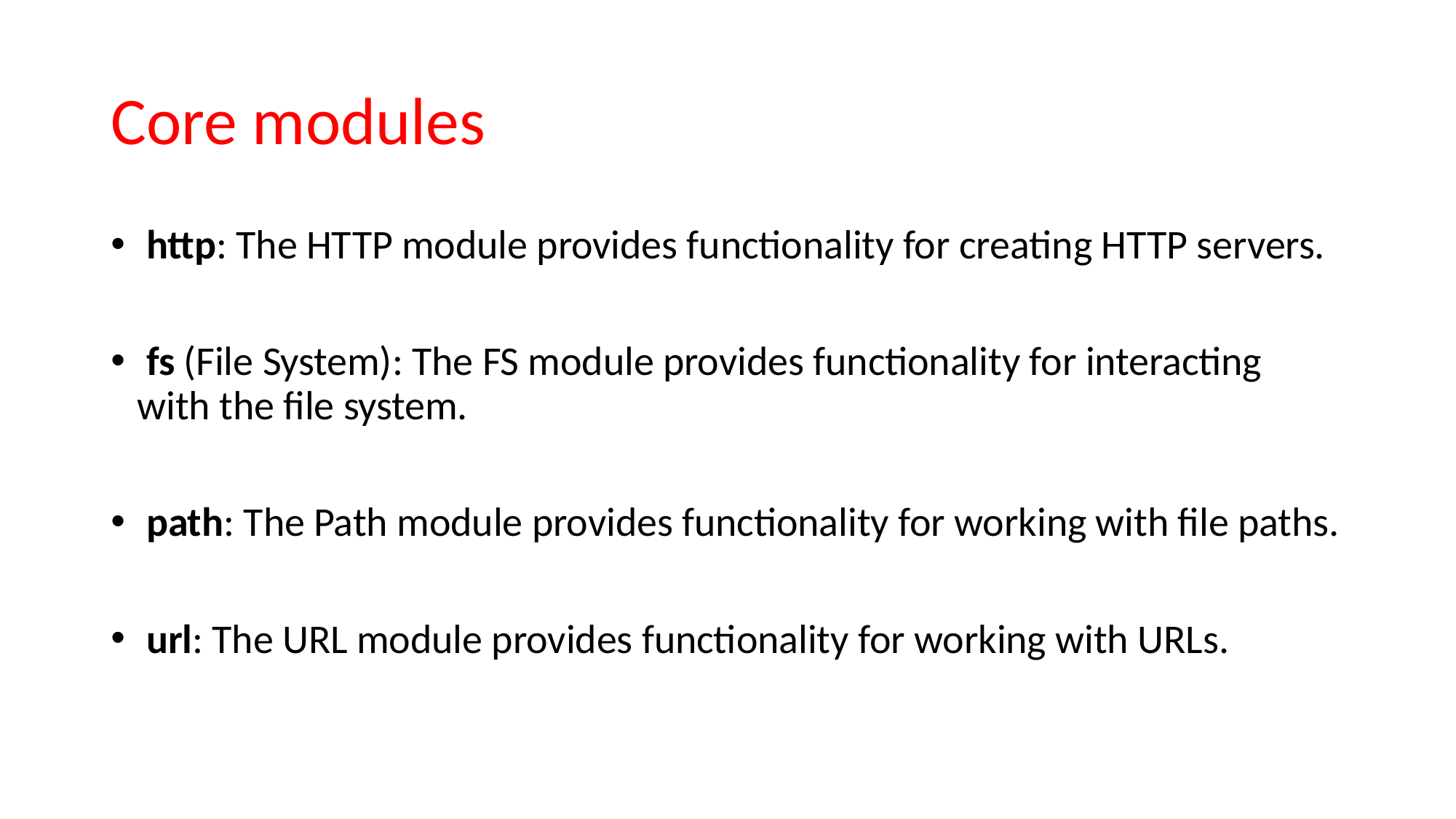

# Core modules
 http: The HTTP module provides functionality for creating HTTP servers.

 fs (File System): The FS module provides functionality for interacting with the file system.

 path: The Path module provides functionality for working with file paths.

 url: The URL module provides functionality for working with URLs.